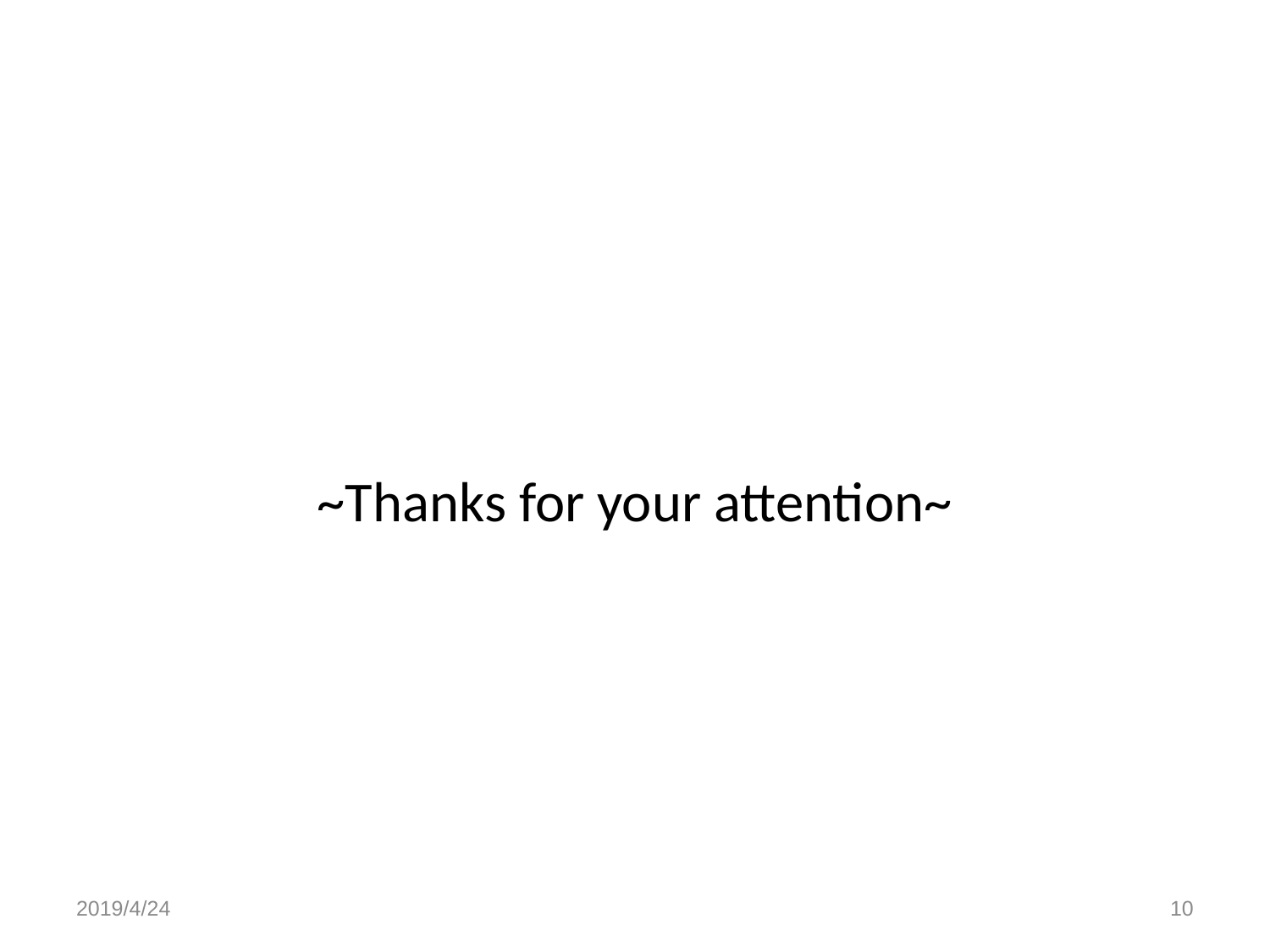

#

~Thanks for your attention~
2019/4/24
10